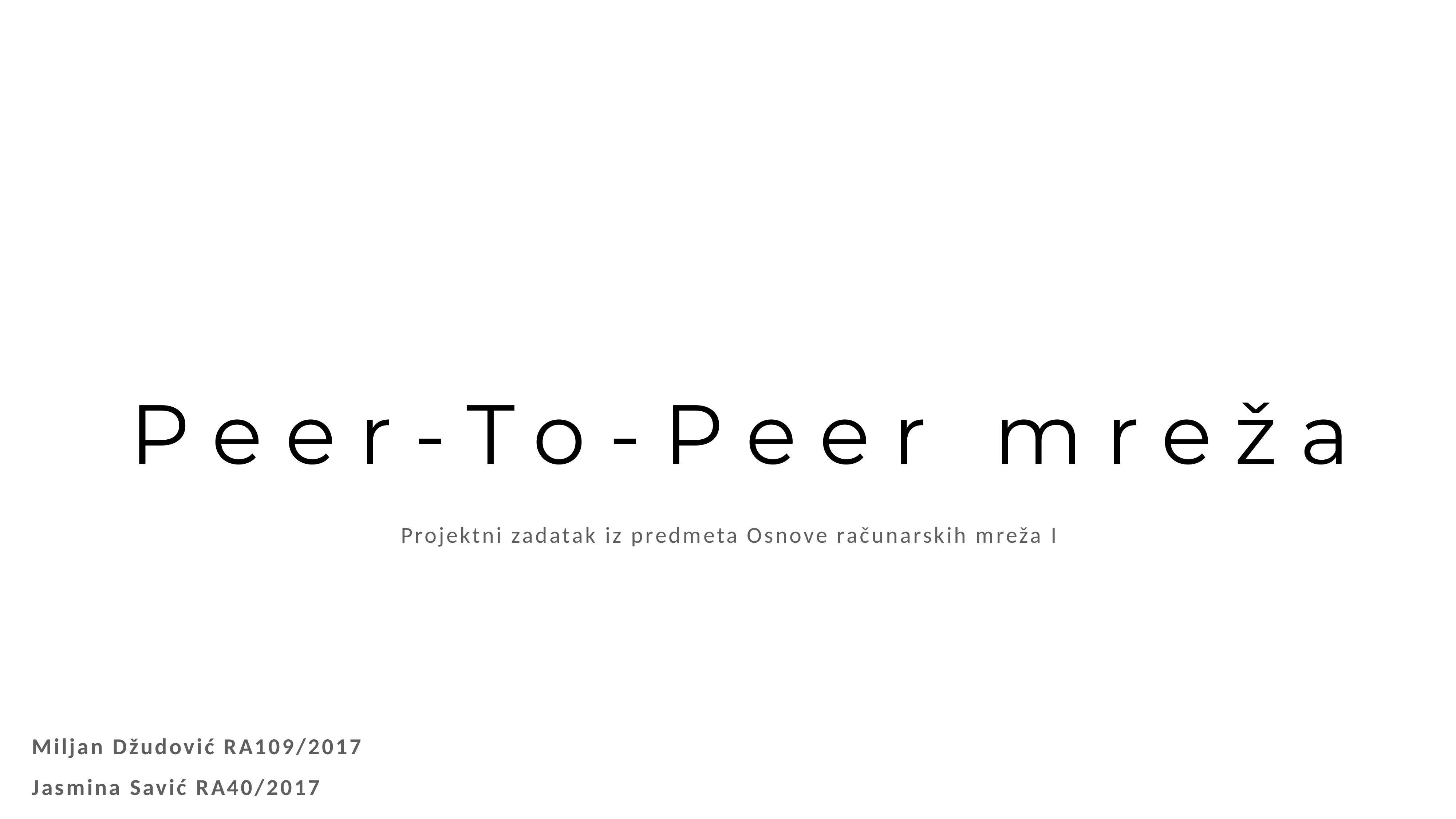

Peer-To-Peer mreža
Projektni zadatak iz predmeta Osnove računarskih mreža I
Miljan Džudović RA109/2017
Jasmina Savić RA40/2017